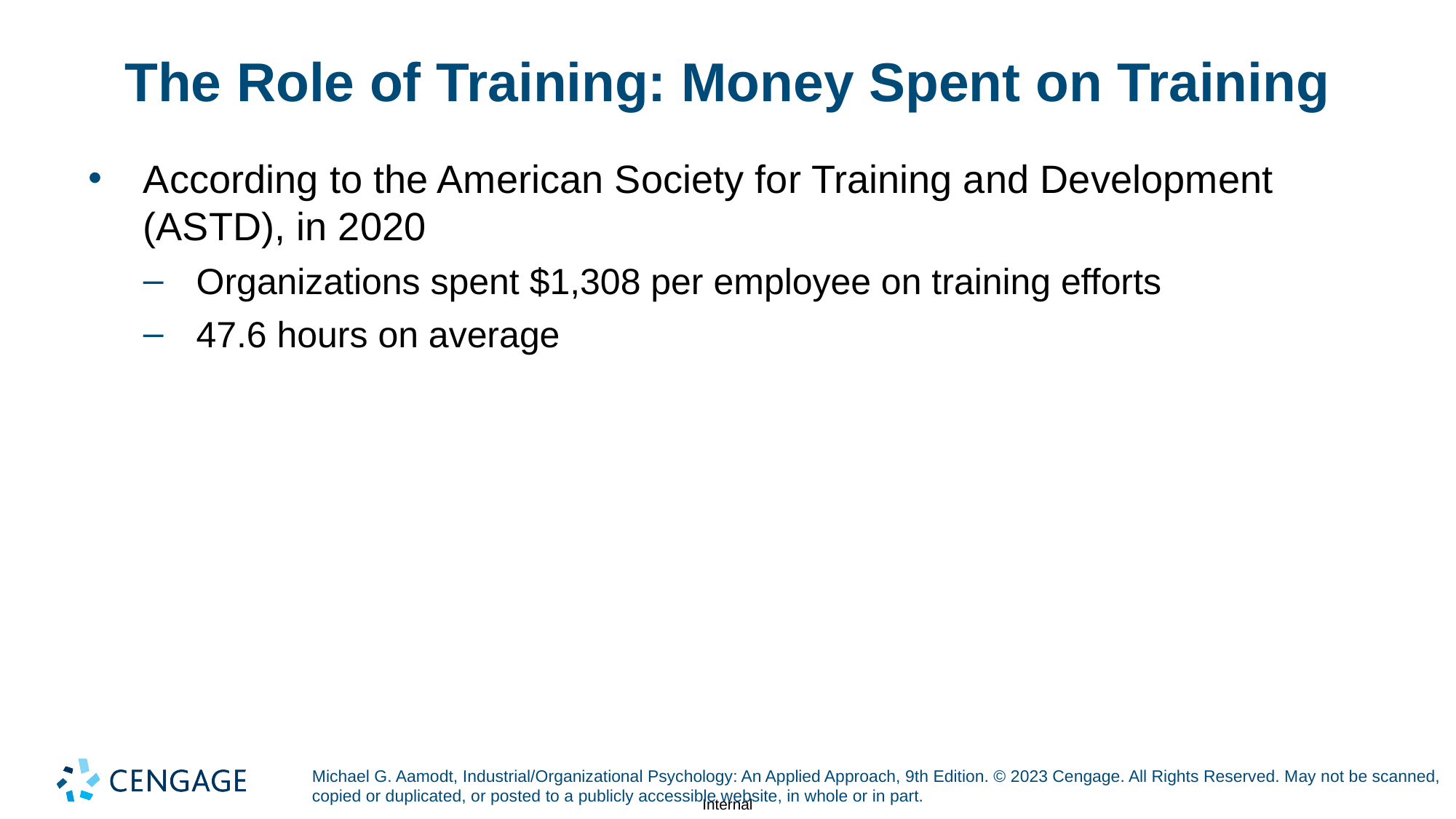

# The Role of Training: Money Spent on Training
According to the American Society for Training and Development (ASTD), in 2020
Organizations spent $1,308 per employee on training efforts
47.6 hours on average